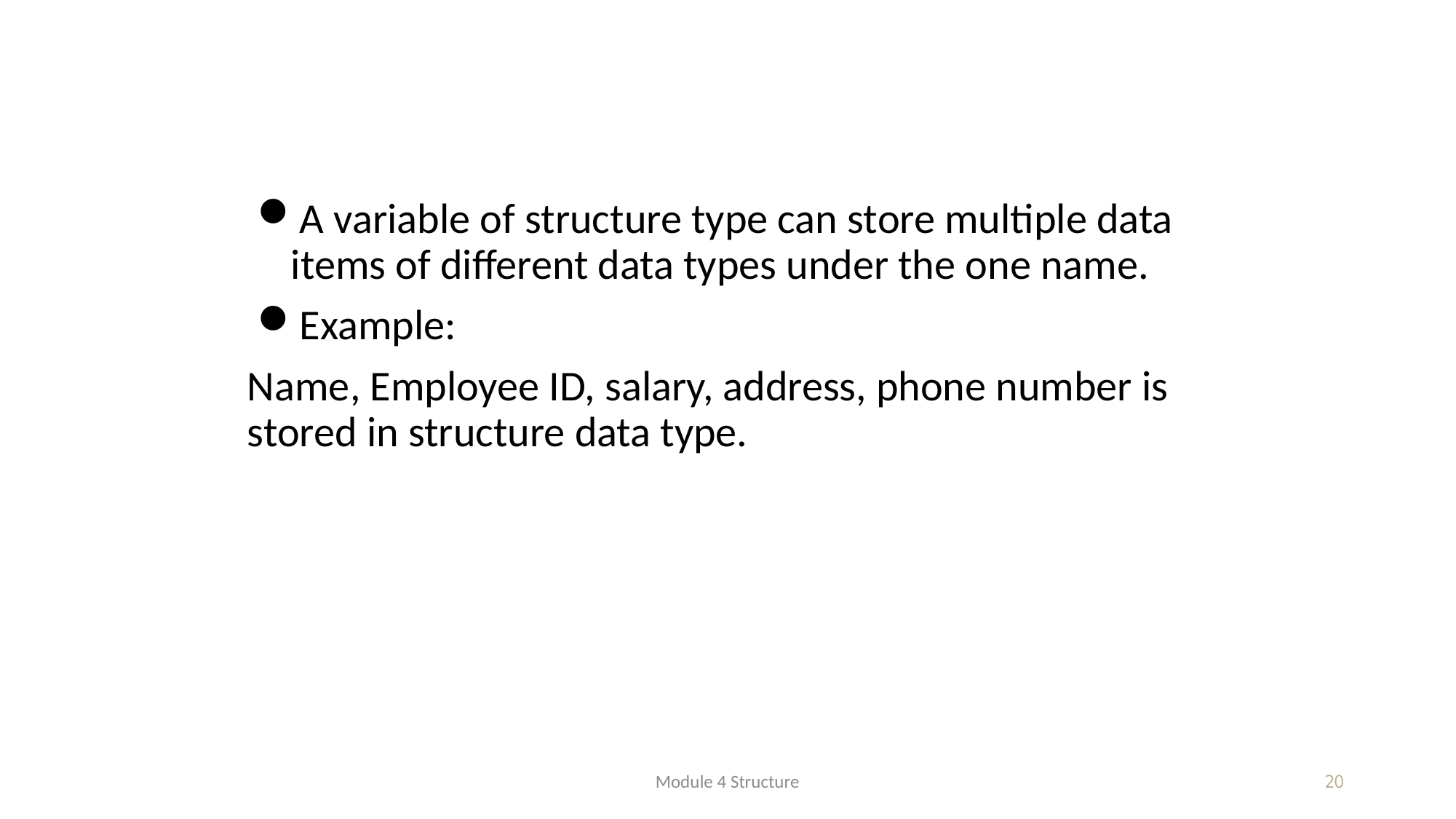

#
A variable of structure type can store multiple data items of different data types under the one name.
Example:
Name, Employee ID, salary, address, phone number is stored in structure data type.

Module 4 Structure
20